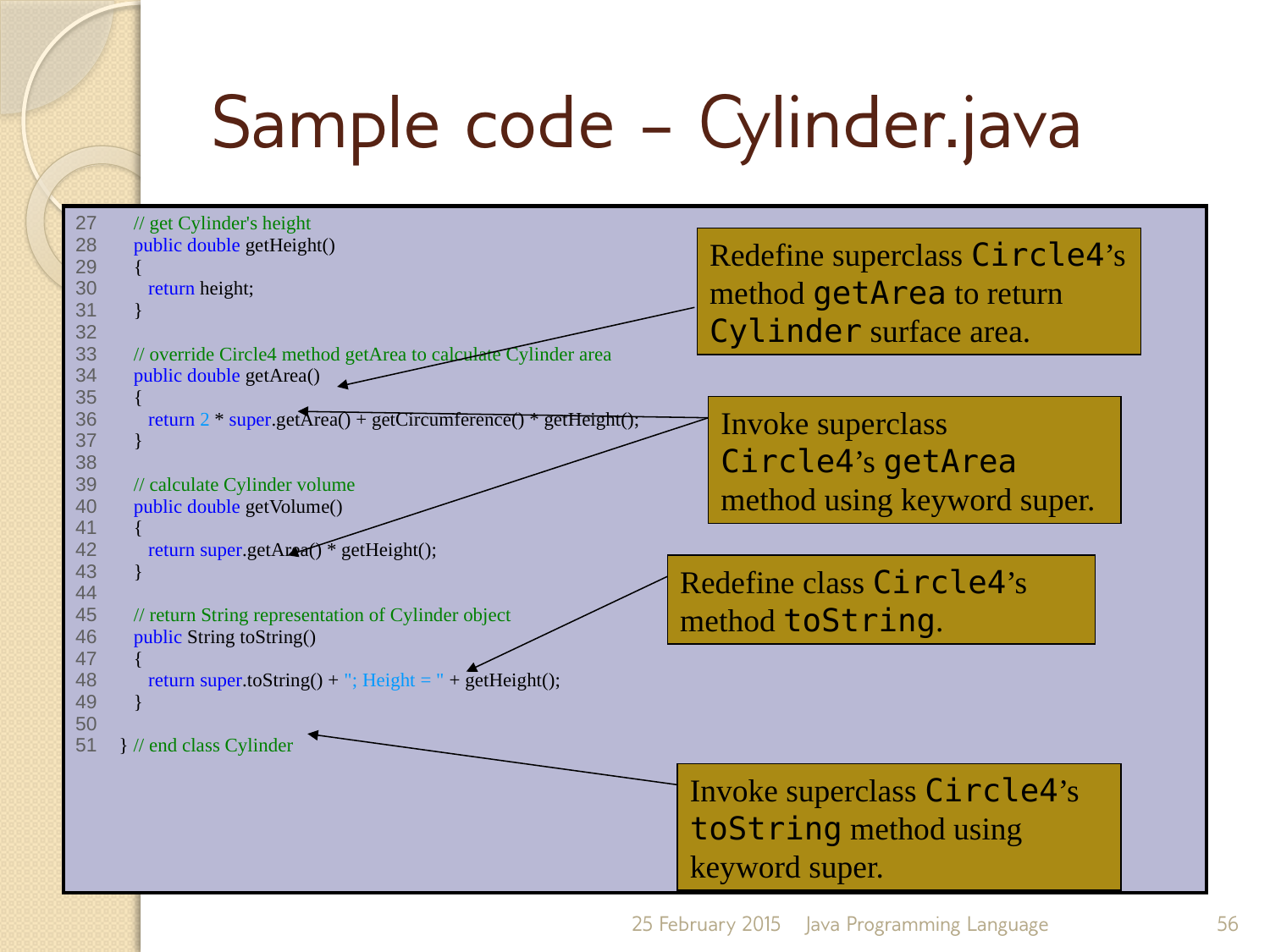

# Sample code – Cylinder.java
| 27 // get Cylinder's height 28 public double getHeight() 29 { 30 return height; 31 } 32 33 // override Circle4 method getArea to calculate Cylinder area 34 public double getArea() 35 { 36 return 2 \* super.getArea() + getCircumference() \* getHeight(); 37 } 38 39 // calculate Cylinder volume 40 public double getVolume() 41 { 42 return super.getArea() \* getHeight(); 43 } 44 45 // return String representation of Cylinder object 46 public String toString() 47 { 48 return super.toString() + "; Height = " + getHeight(); 49 } 50 51 } // end class Cylinder |
| --- |
Redefine superclass Circle4’s method getArea to return Cylinder surface area.

Invoke superclass Circle4’s getArea method using keyword super.

Redefine class Circle4’s method toString.

Invoke superclass Circle4’s toString method using keyword super.
25 February 2015
Java Programming Language
56